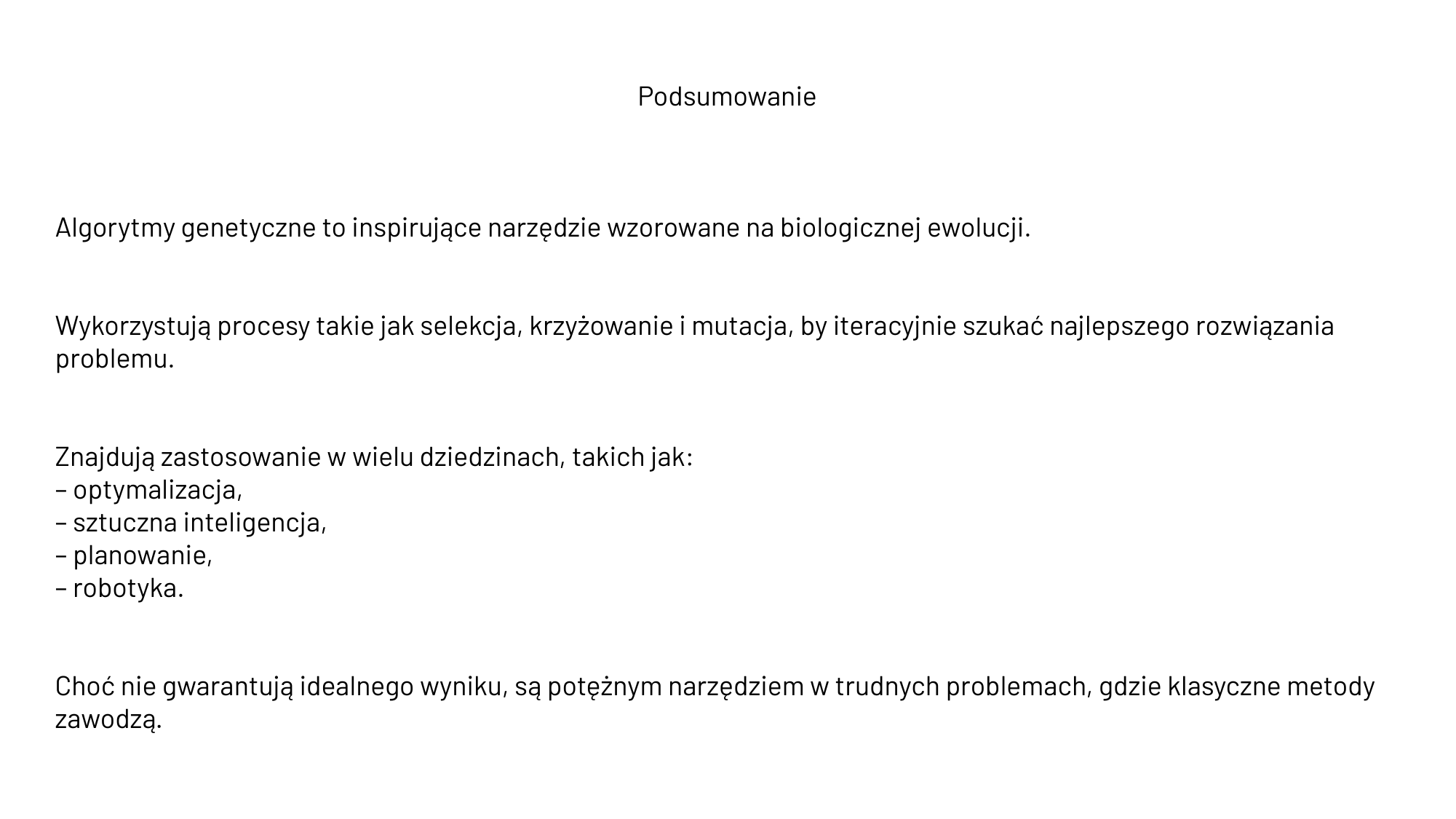

Podsumowanie

Algorytmy genetyczne to inspirujące narzędzie wzorowane na biologicznej ewolucji.

Wykorzystują procesy takie jak selekcja, krzyżowanie i mutacja, by iteracyjnie szukać najlepszego rozwiązania problemu.

Znajdują zastosowanie w wielu dziedzinach, takich jak:
– optymalizacja,
– sztuczna inteligencja,
– planowanie,
– robotyka.

Choć nie gwarantują idealnego wyniku, są potężnym narzędziem w trudnych problemach, gdzie klasyczne metody zawodzą.